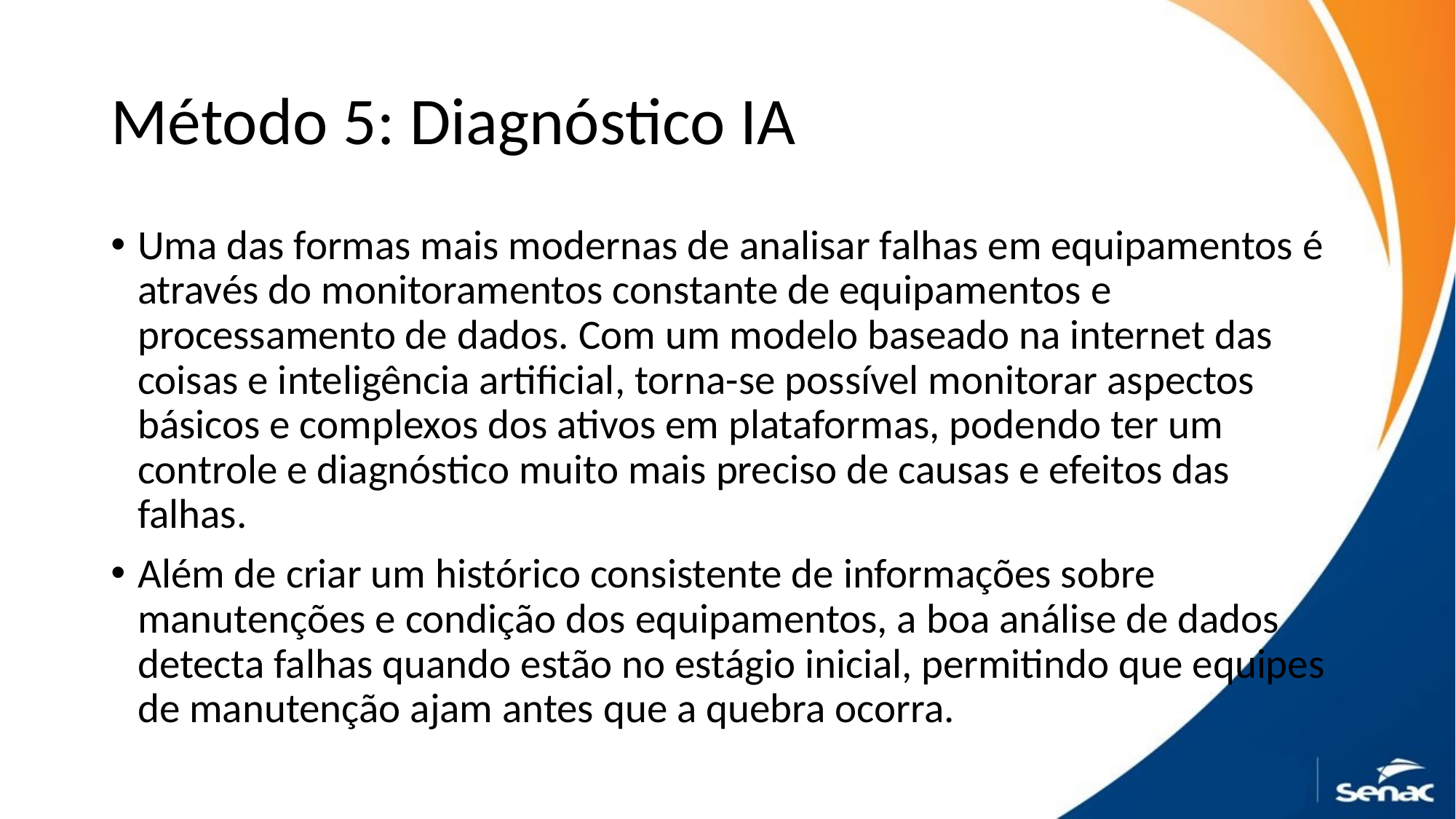

# Método 5: Diagnóstico IA
Uma das formas mais modernas de analisar falhas em equipamentos é através do monitoramentos constante de equipamentos e processamento de dados. Com um modelo baseado na internet das coisas e inteligência artificial, torna-se possível monitorar aspectos básicos e complexos dos ativos em plataformas, podendo ter um controle e diagnóstico muito mais preciso de causas e efeitos das falhas.
Além de criar um histórico consistente de informações sobre manutenções e condição dos equipamentos, a boa análise de dados detecta falhas quando estão no estágio inicial, permitindo que equipes de manutenção ajam antes que a quebra ocorra.